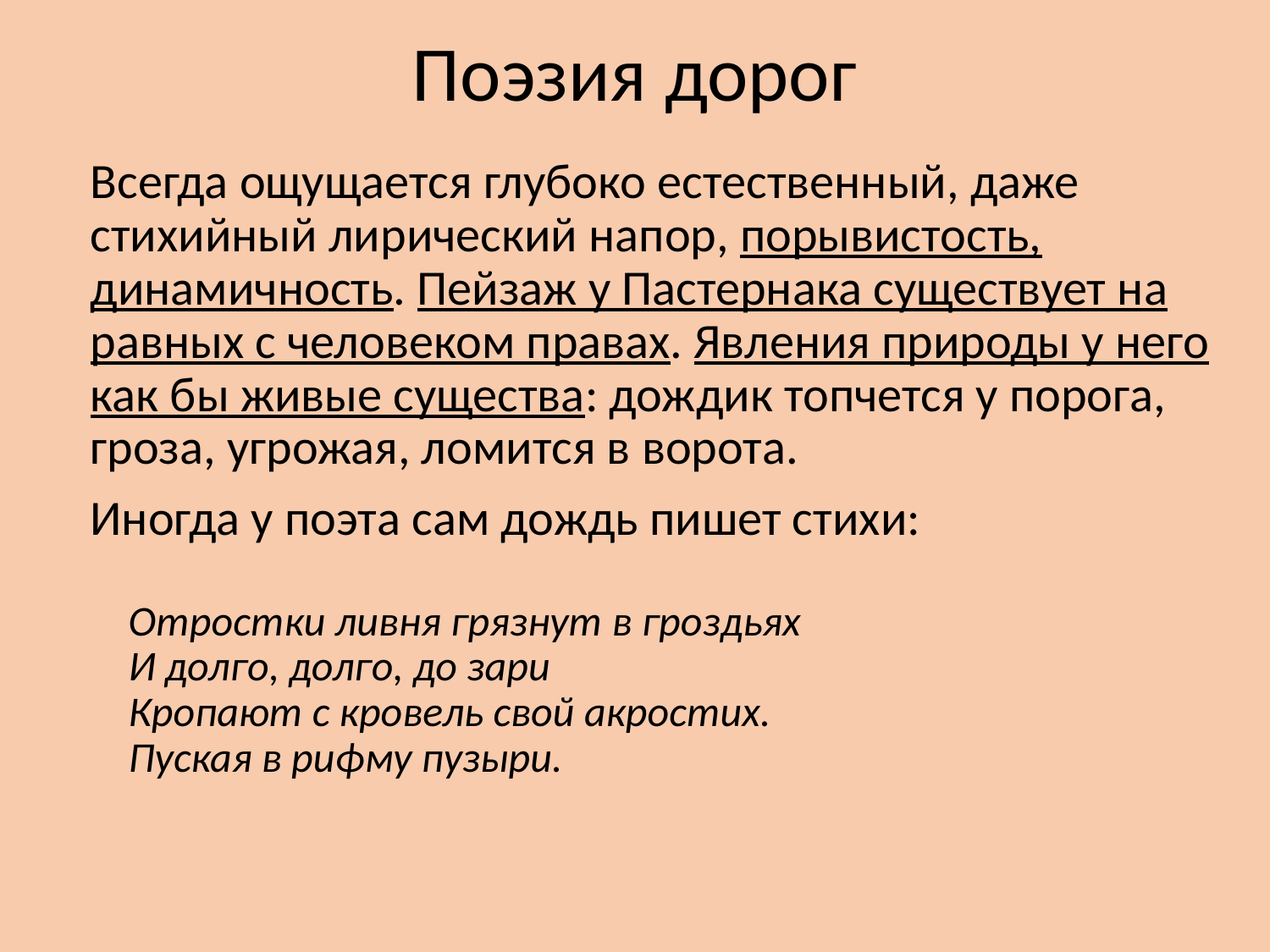

# Поэзия дорог
Всегда ощущается глубоко естественный, даже стихийный лирический напор, порывистость, динамичность. Пейзаж у Пастернака существует на равных с человеком правах. Явления природы у него как бы живые существа: дождик топчется у порога, гроза, угрожая, ломится в ворота.
Иногда у поэта сам дождь пишет стихи:
    Отростки ливня грязнут в гроздьях
    И долго, долго, до зари
    Кропают с кровель свой акростих.
    Пуская в рифму пузыри.